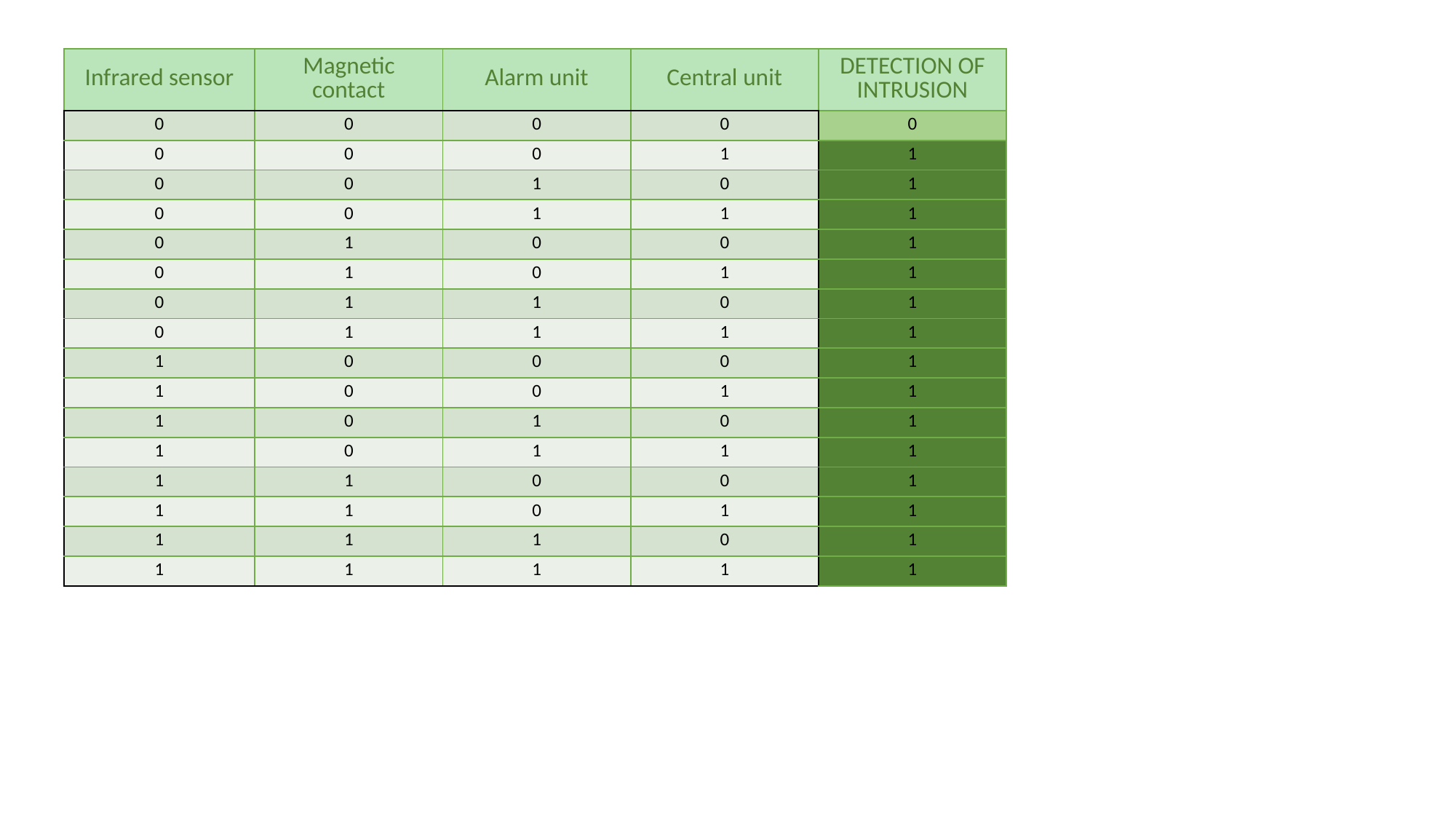

| Infrared sensor | Magnetic contact | Alarm unit | Central unit | DETECTION OF INTRUSION |
| --- | --- | --- | --- | --- |
| 0 | 0 | 0 | 0 | 0 |
| 0 | 0 | 0 | 1 | 1 |
| 0 | 0 | 1 | 0 | 1 |
| 0 | 0 | 1 | 1 | 1 |
| 0 | 1 | 0 | 0 | 1 |
| 0 | 1 | 0 | 1 | 1 |
| 0 | 1 | 1 | 0 | 1 |
| 0 | 1 | 1 | 1 | 1 |
| 1 | 0 | 0 | 0 | 1 |
| 1 | 0 | 0 | 1 | 1 |
| 1 | 0 | 1 | 0 | 1 |
| 1 | 0 | 1 | 1 | 1 |
| 1 | 1 | 0 | 0 | 1 |
| 1 | 1 | 0 | 1 | 1 |
| 1 | 1 | 1 | 0 | 1 |
| 1 | 1 | 1 | 1 | 1 |